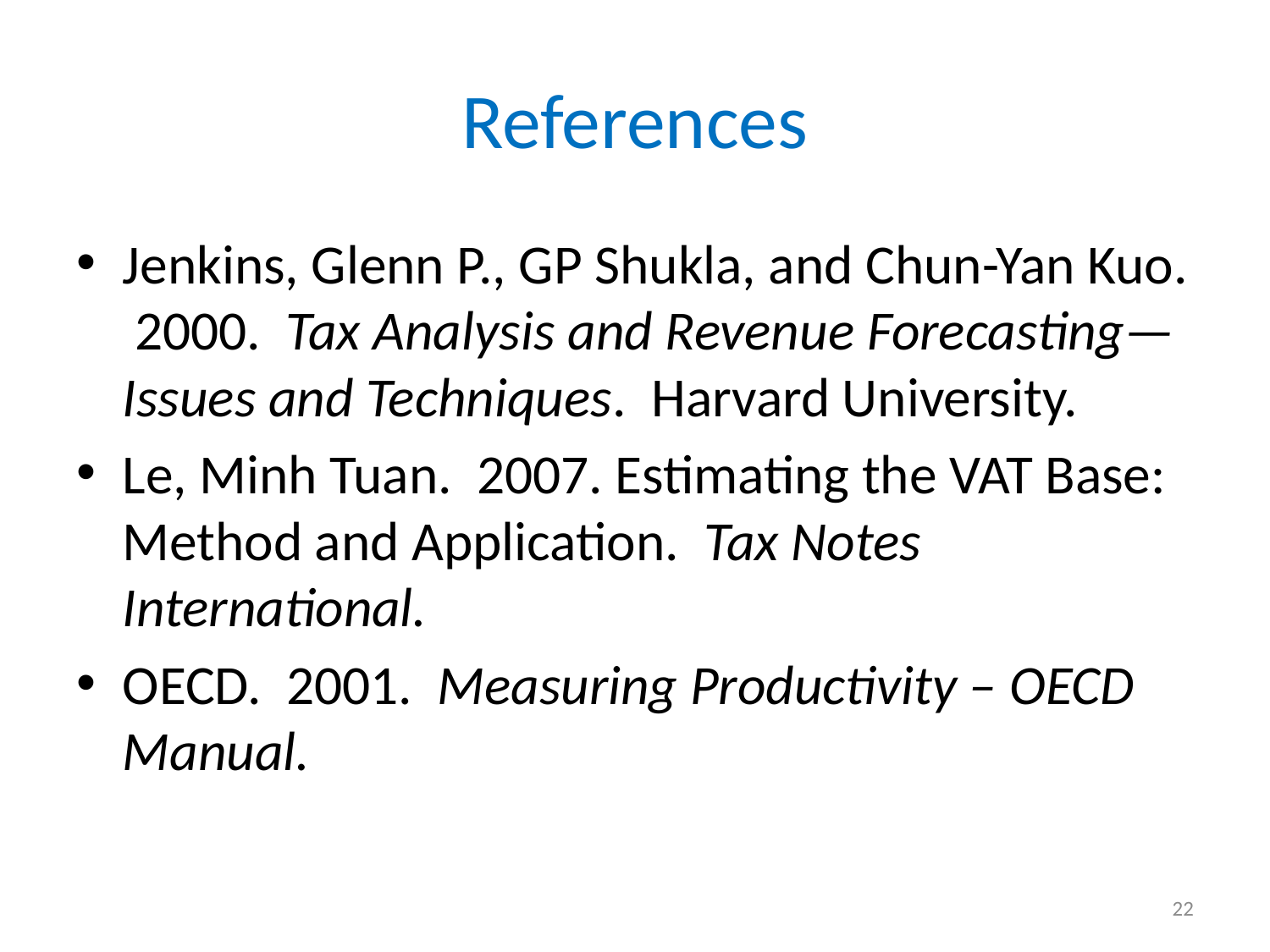

# References
Jenkins, Glenn P., GP Shukla, and Chun-Yan Kuo.  2000.  Tax Analysis and Revenue Forecasting—Issues and Techniques.  Harvard University.
Le, Minh Tuan.  2007. Estimating the VAT Base:  Method and Application.  Tax Notes International.
OECD.  2001.  Measuring Productivity – OECD Manual.

22